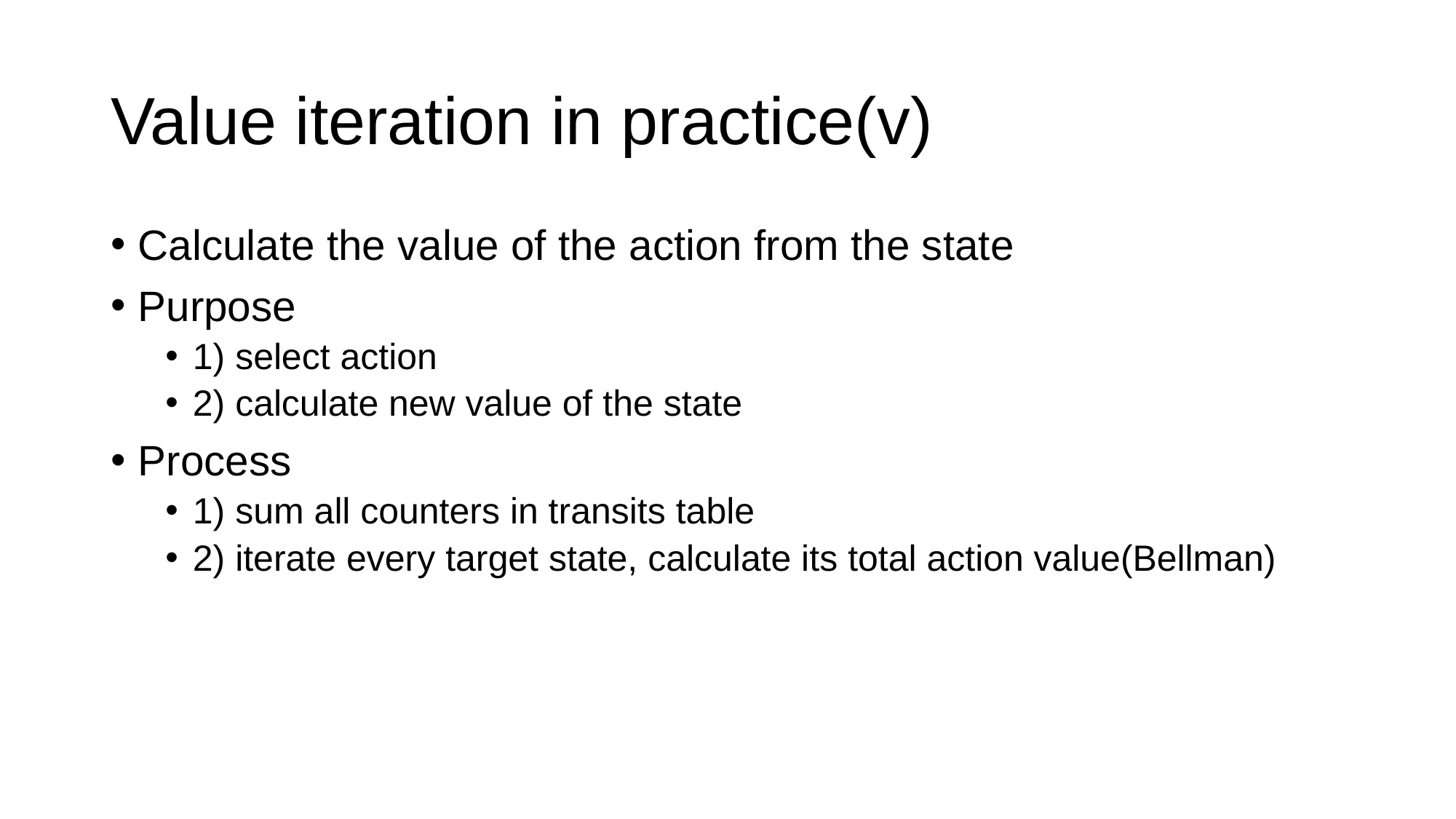

# Value iteration in practice(v)
Calculate the value of the action from the state
Purpose
1) select action
2) calculate new value of the state
Process
1) sum all counters in transits table
2) iterate every target state, calculate its total action value(Bellman)